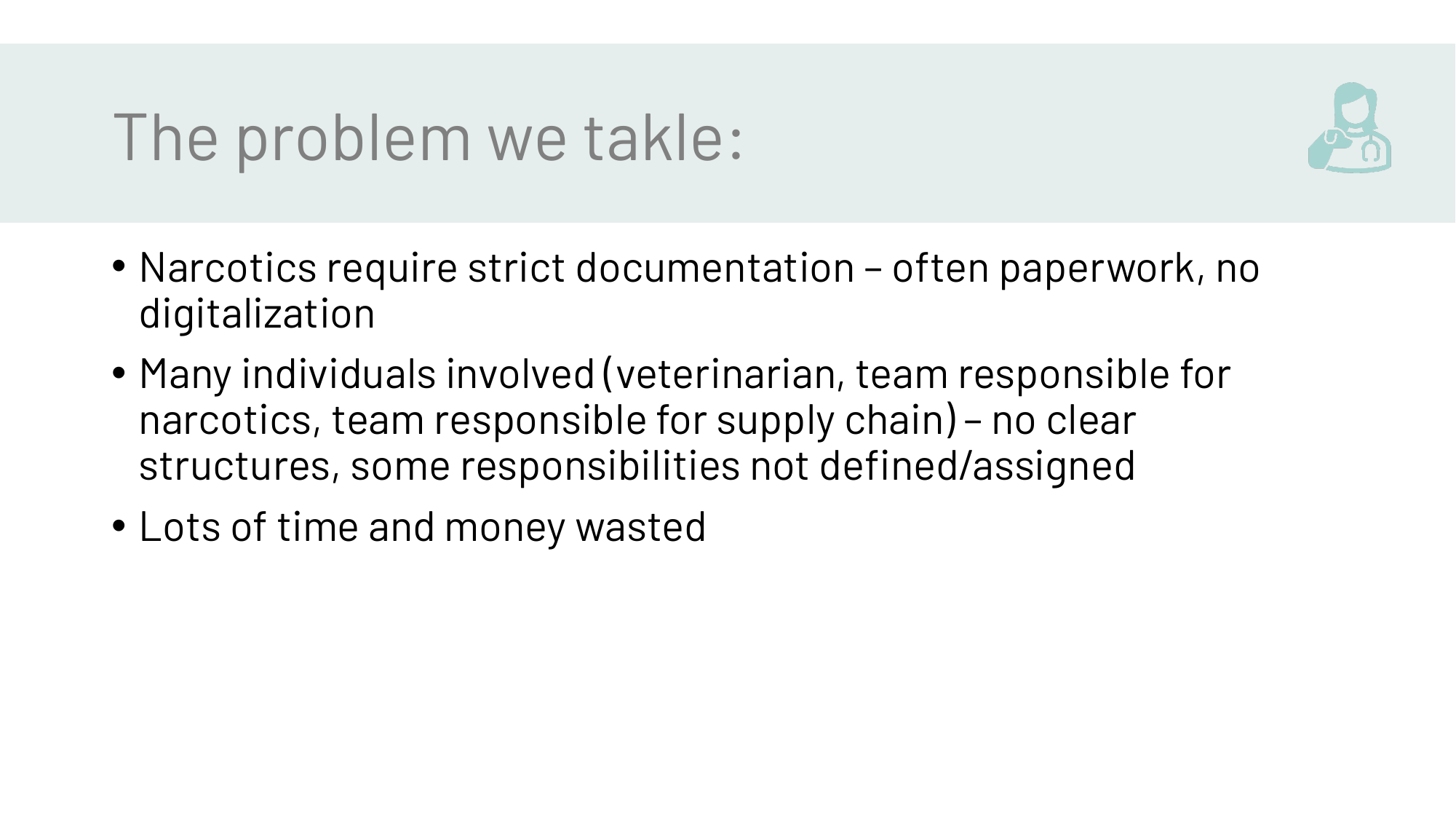

# The problem we takle:
Narcotics require strict documentation – often paperwork, no digitalization
Many individuals involved (veterinarian, team responsible for narcotics, team responsible for supply chain) – no clear structures, some responsibilities not defined/assigned
Lots of time and money wasted